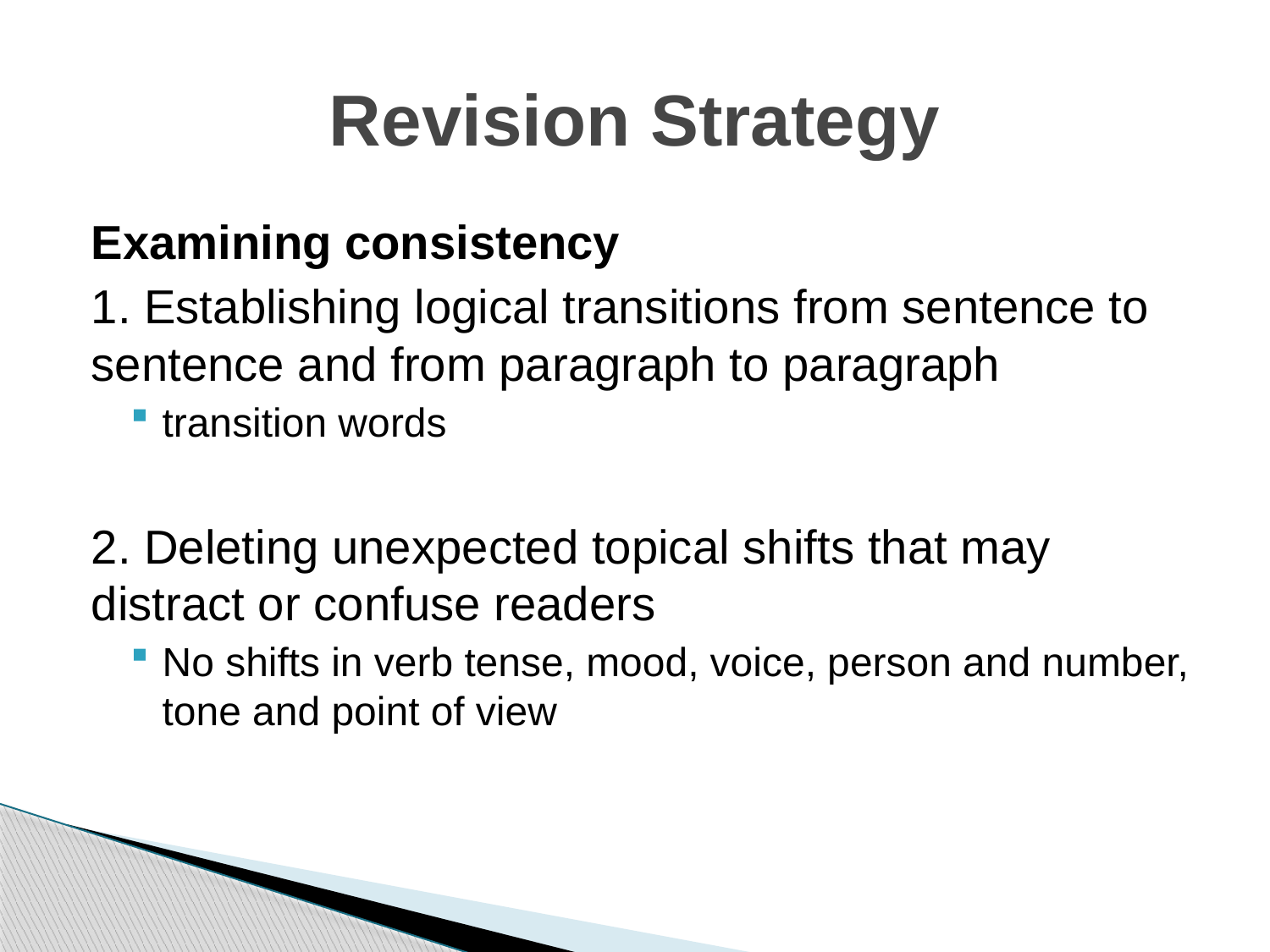

# Revision Strategy
Examining consistency
1. Establishing logical transitions from sentence to sentence and from paragraph to paragraph
transition words

2. Deleting unexpected topical shifts that may distract or confuse readers
No shifts in verb tense, mood, voice, person and number, tone and point of view